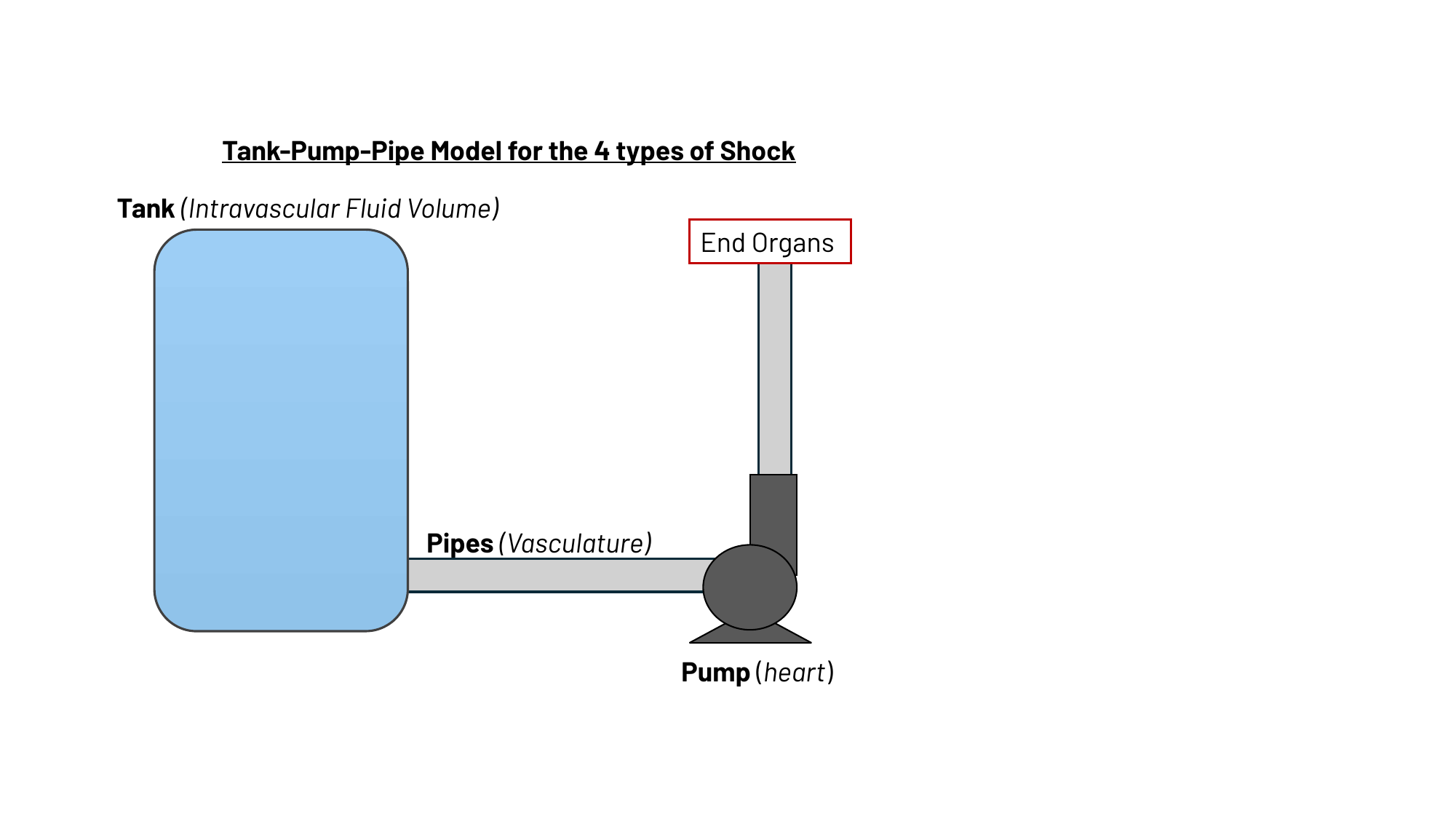

Tank-Pump-Pipe Model for the 4 types of Shock
Tank (Intravascular Fluid Volume)
End Organs

Pipes (Vasculature)

Pump (heart)